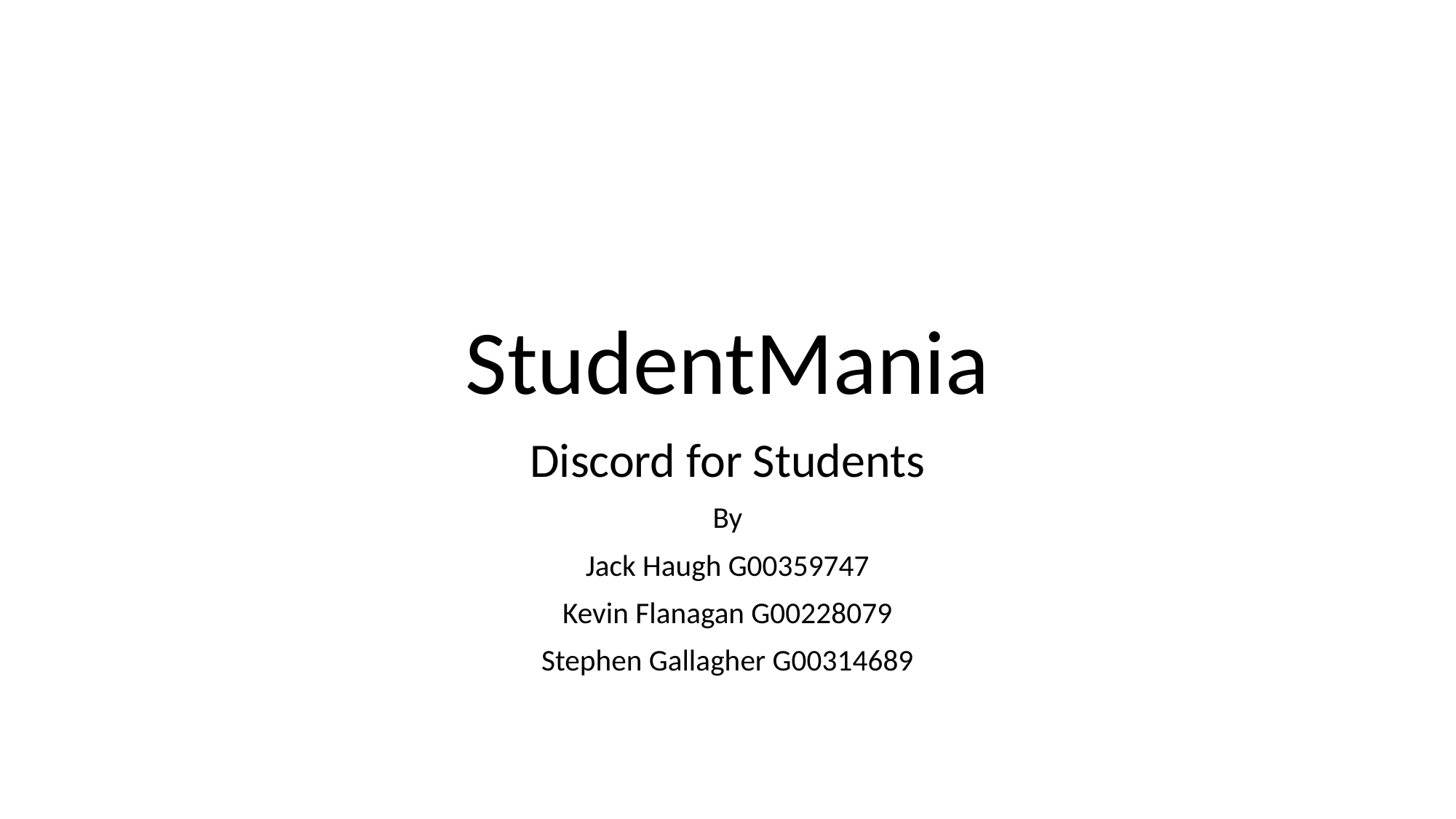

# StudentMania
Discord for Students
By
Jack Haugh G00359747
Kevin Flanagan G00228079
Stephen Gallagher G00314689